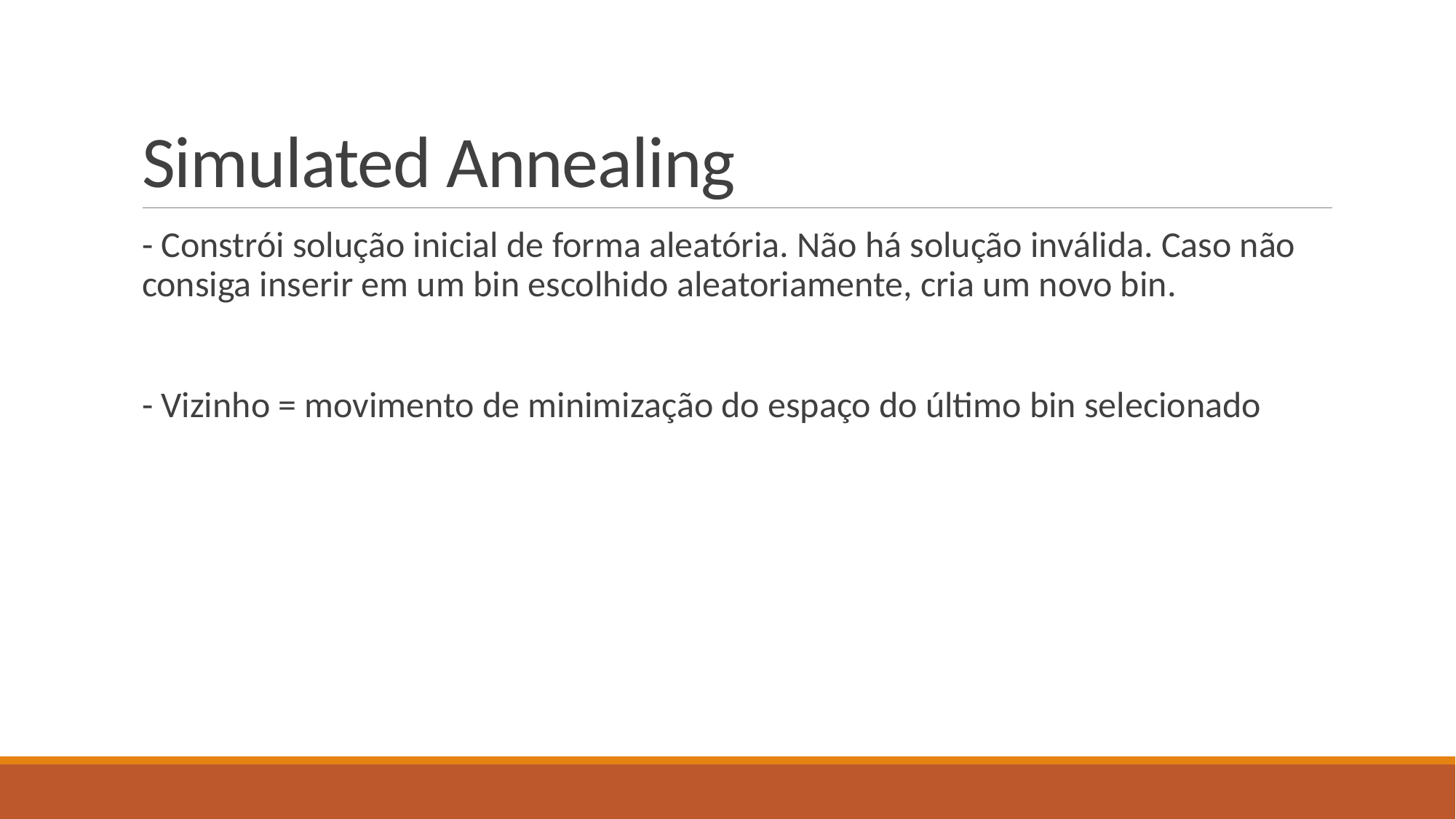

# Simulated Annealing
- Constrói solução inicial de forma aleatória. Não há solução inválida. Caso não consiga inserir em um bin escolhido aleatoriamente, cria um novo bin.

- Vizinho = movimento de minimização do espaço do último bin selecionado